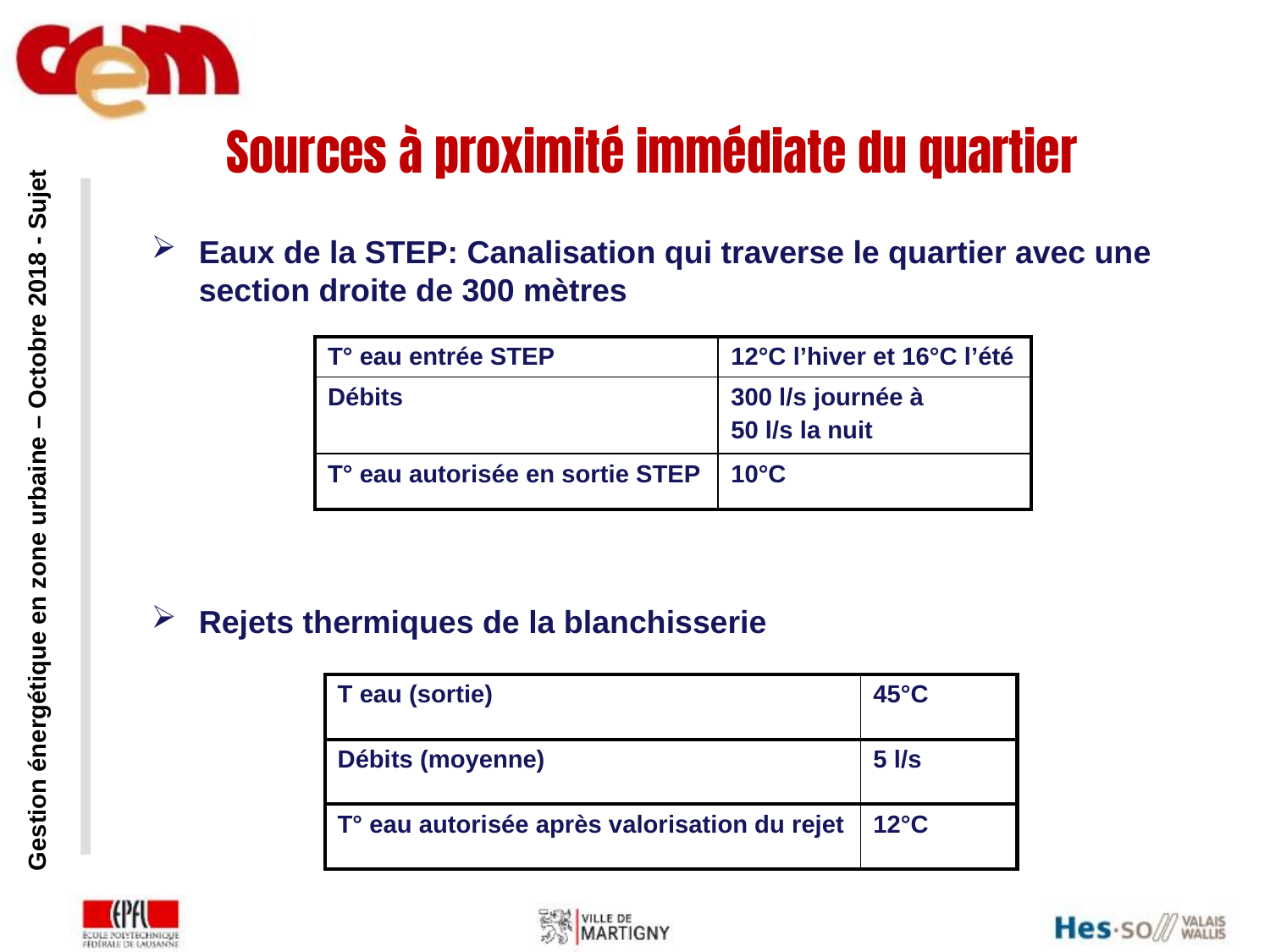

Sources à proximité immédiate du quartier
Eaux de la STEP: Canalisation qui traverse le quartier avec une section droite de 300 mètres

| T° eau entrée STEP | 12°C l’hiver et 16°C l’été |
| --- | --- |
| Débits | 300 l/s journée à 50 l/s la nuit |
| T° eau autorisée en sortie STEP | 10°C |
Rejets thermiques de la blanchisserie

| T eau (sortie) | 45°C |
| --- | --- |
| Débits (moyenne) | 5 l/s |
| T° eau autorisée après valorisation du rejet | 12°C |